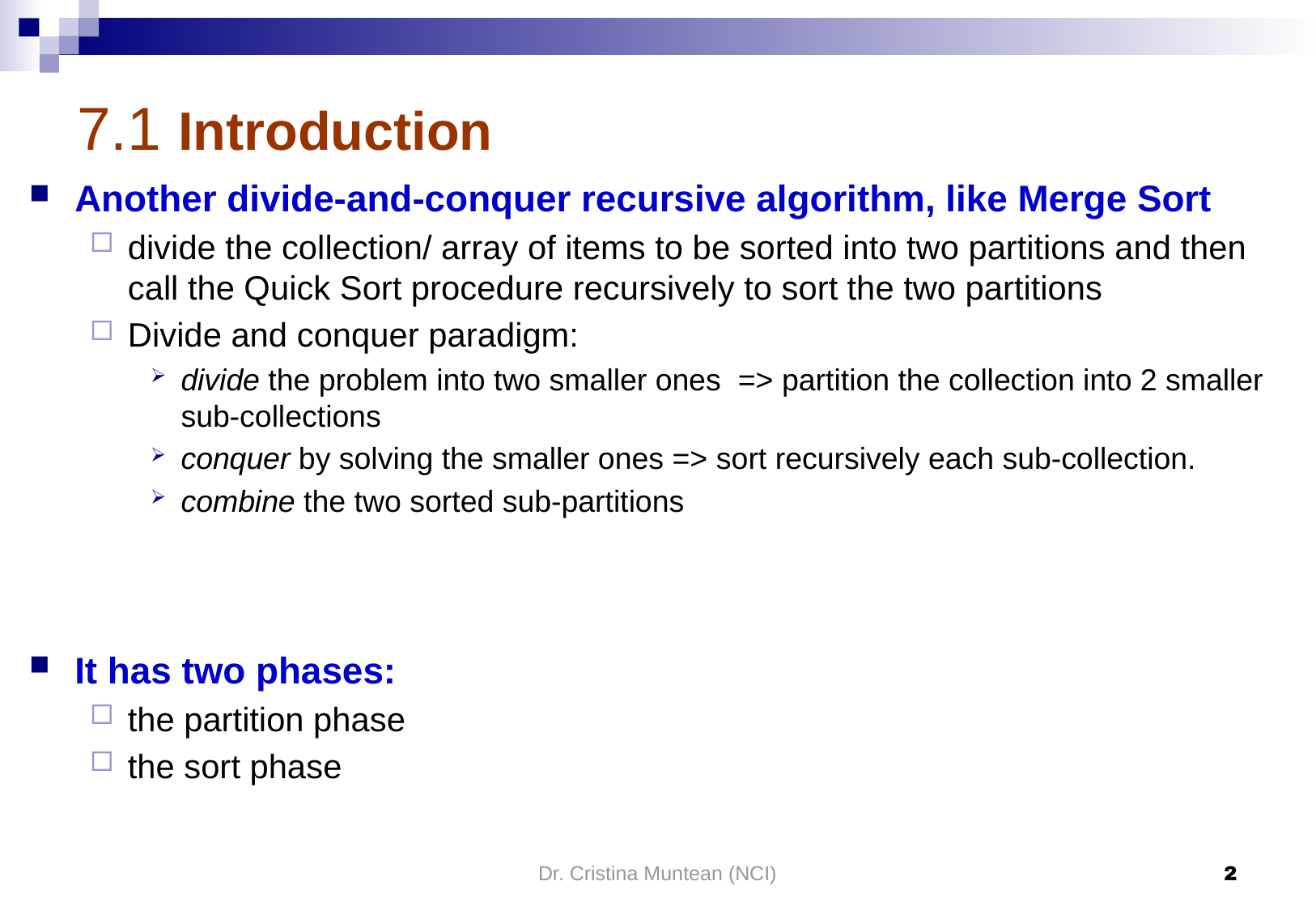

# 7.1 Introduction
Another divide-and-conquer recursive algorithm, like Merge Sort
divide the collection/ array of items to be sorted into two partitions and then call the Quick Sort procedure recursively to sort the two partitions
Divide and conquer paradigm:
divide the problem into two smaller ones  => partition the collection into 2 smaller sub-collections
conquer by solving the smaller ones => sort recursively each sub-collection.
combine the two sorted sub-partitions

It has two phases:
the partition phase
the sort phase

Dr. Cristina Muntean (NCI)
2